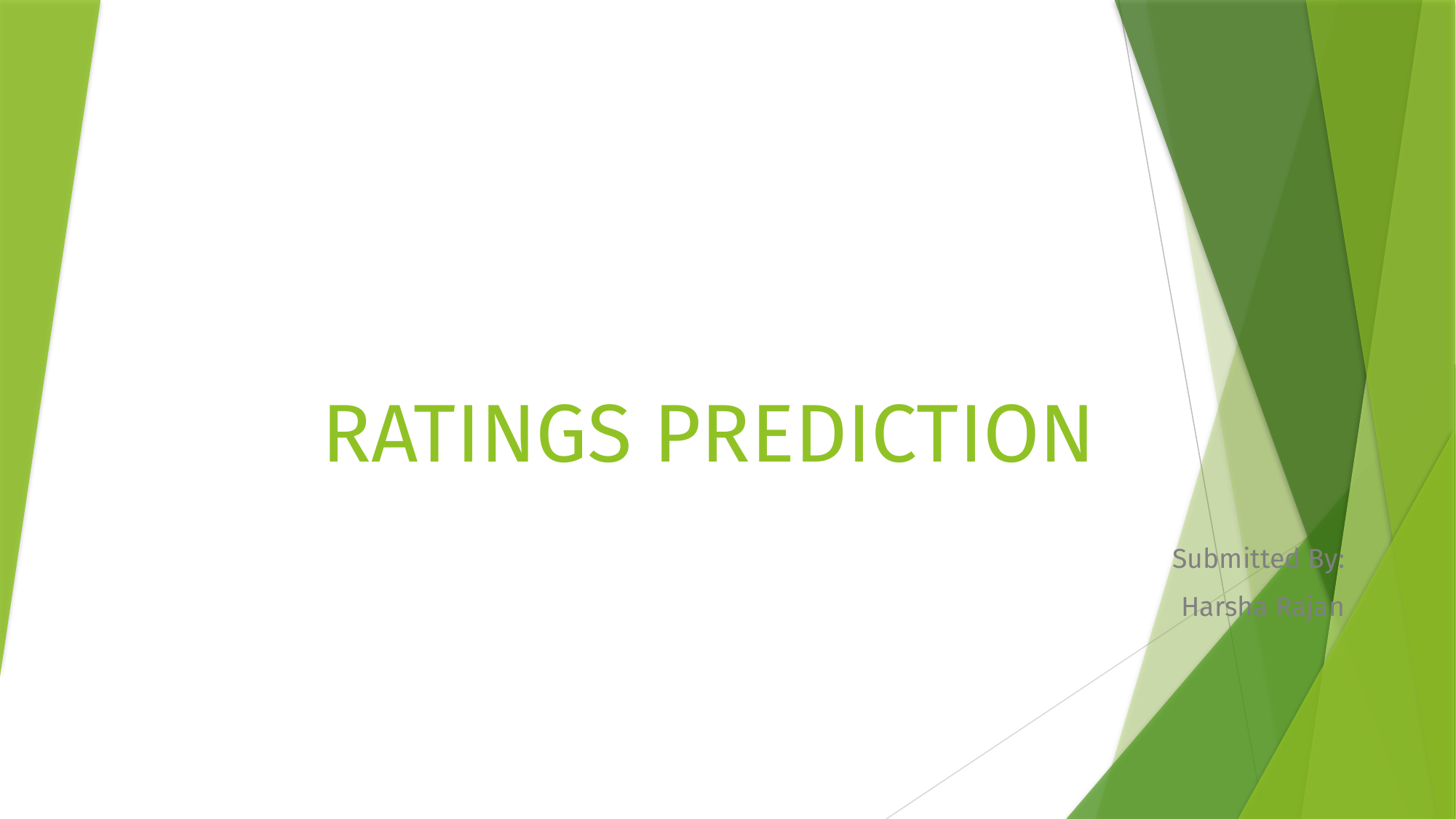

# RATINGS PREDICTION
Submitted By:
Harsha Rajan